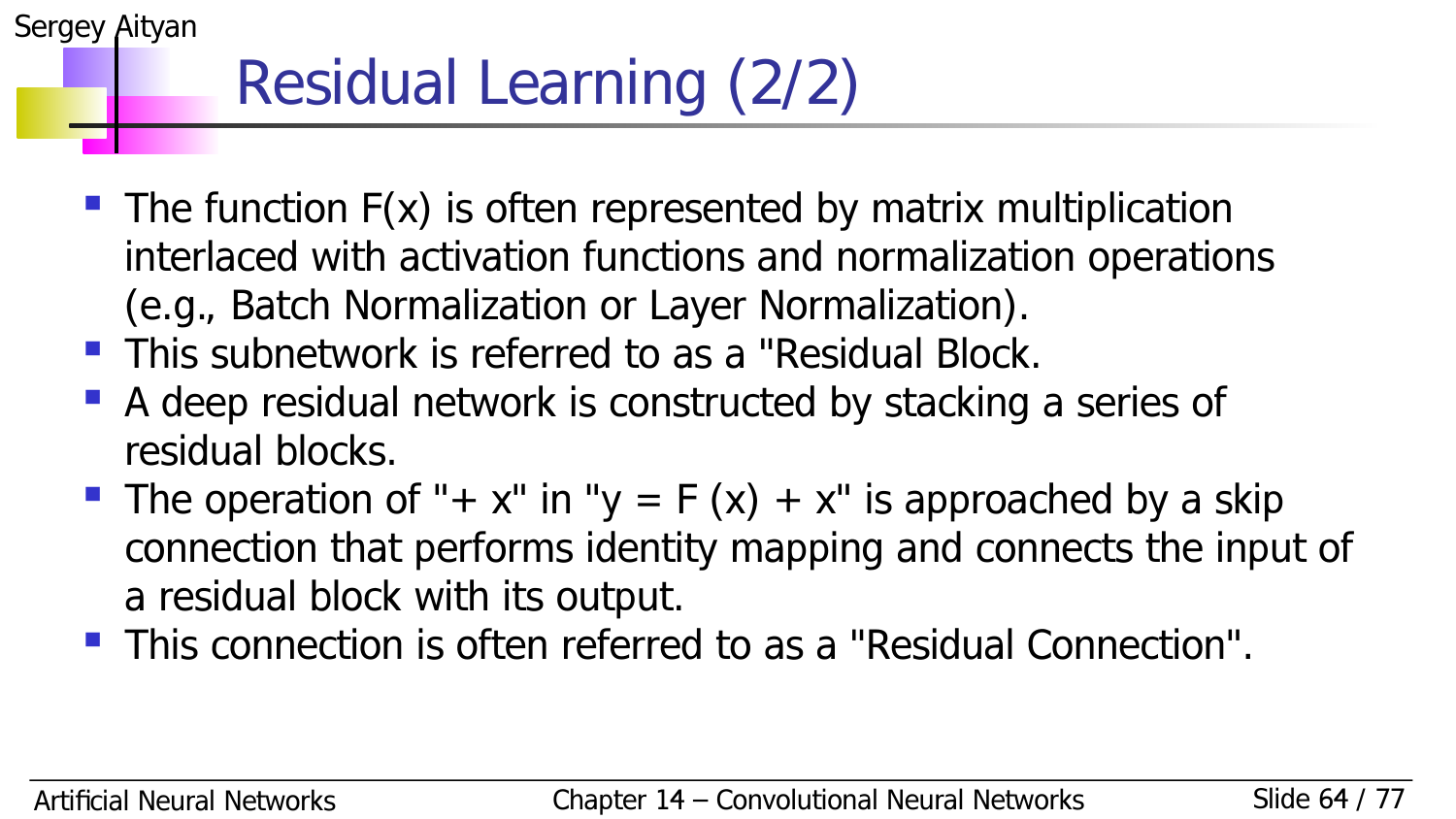

# Residual Learning (2/2)
The function F(x) is often represented by matrix multiplication interlaced with activation functions and normalization operations (e.g., Batch Normalization or Layer Normalization).
This subnetwork is referred to as a "Residual Block.
A deep residual network is constructed by stacking a series of residual blocks.
The operation of "+ x" in "y = F (x) + x" is approached by a skip connection that performs identity mapping and connects the input of a residual block with its output.
This connection is often referred to as a "Residual Connection".